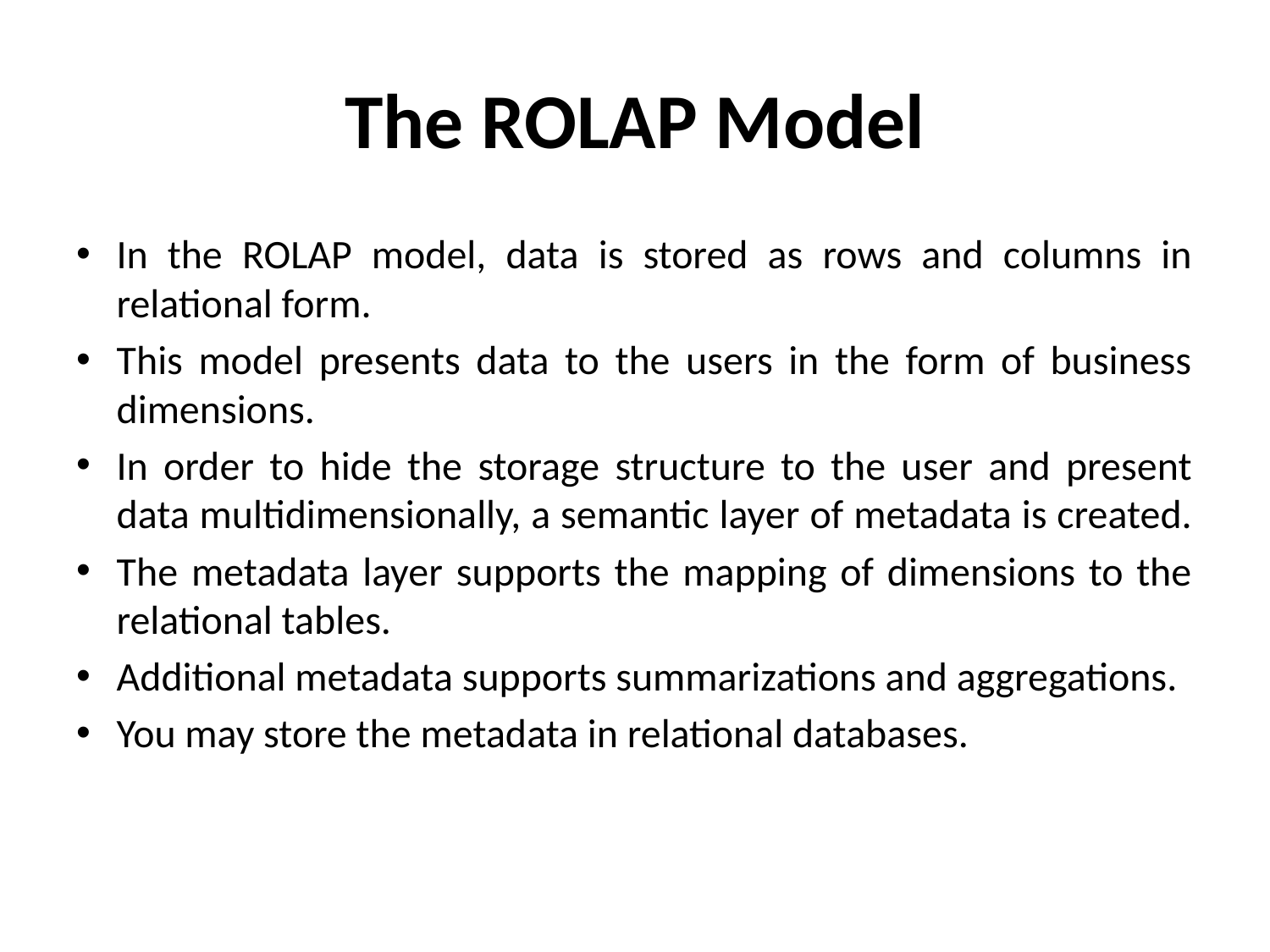

# The ROLAP Model
In the ROLAP model, data is stored as rows and columns in relational form.
This model presents data to the users in the form of business dimensions.
In order to hide the storage structure to the user and present data multidimensionally, a semantic layer of metadata is created.
The metadata layer supports the mapping of dimensions to the relational tables.
Additional metadata supports summarizations and aggregations.
You may store the metadata in relational databases.